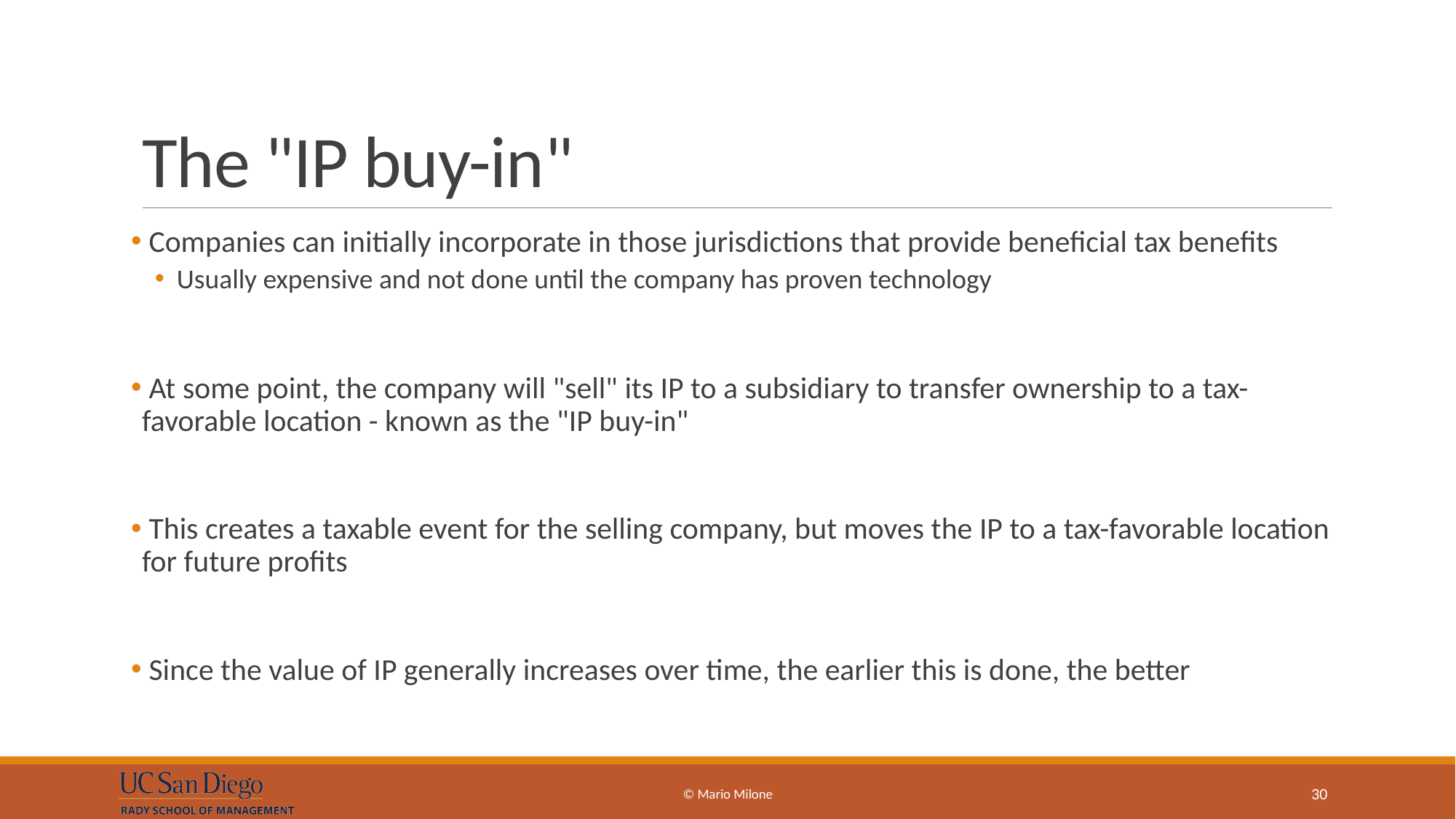

# The "IP buy-in"
 Companies can initially incorporate in those jurisdictions that provide beneficial tax benefits
Usually expensive and not done until the company has proven technology

 At some point, the company will "sell" its IP to a subsidiary to transfer ownership to a tax-favorable location - known as the "IP buy-in"

 This creates a taxable event for the selling company, but moves the IP to a tax-favorable location for future profits

 Since the value of IP generally increases over time, the earlier this is done, the better
© Mario Milone
30